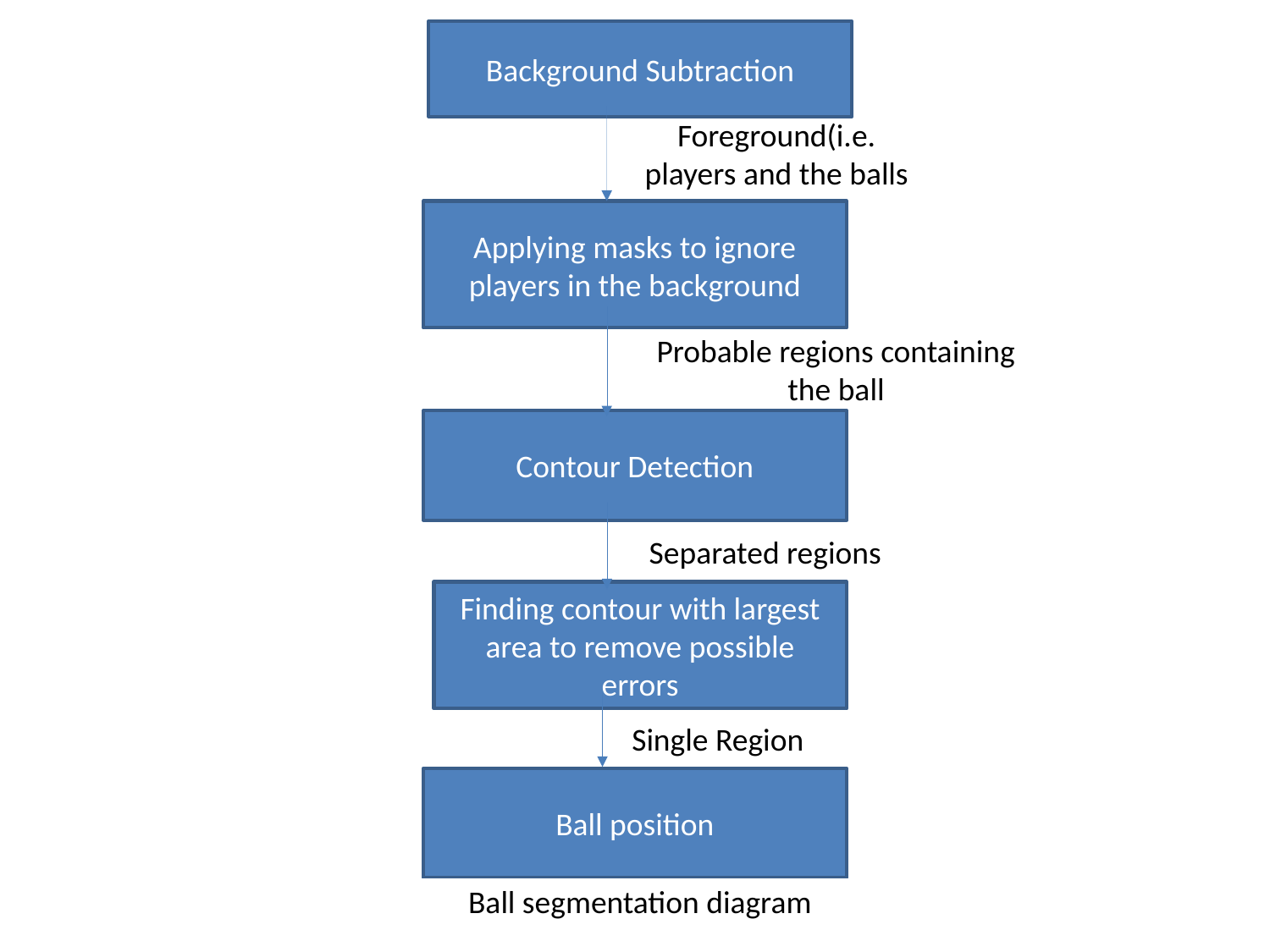

Background Subtraction

Foreground(i.e. players and the balls

Applying masks to ignore players in the background

Probable regions containing the ball

Contour Detection

Separated regions

Finding contour with largest area to remove possible errors

Single Region

Ball position
Ball segmentation diagram